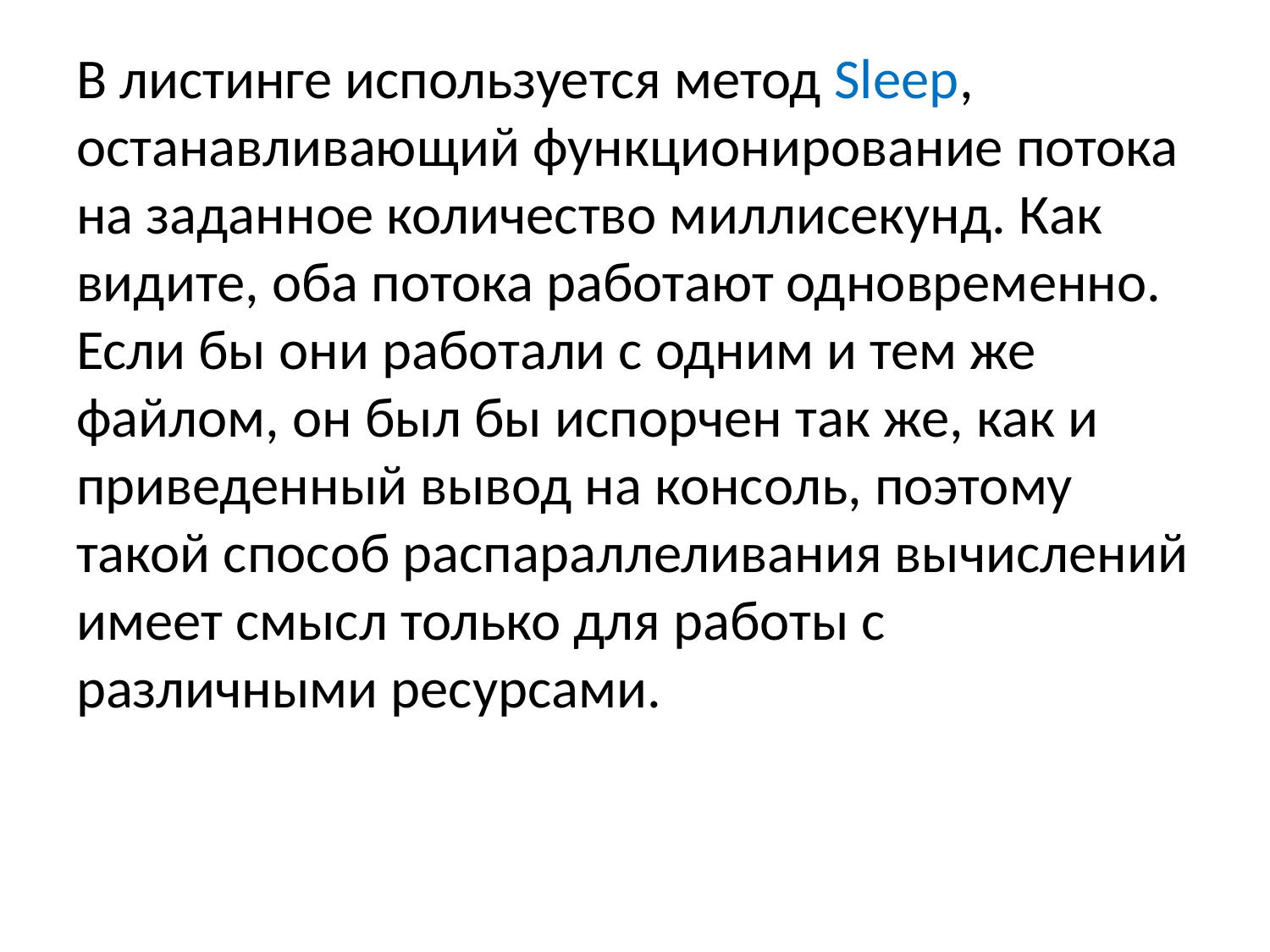

В листинге используется метод Sleep, останавливающий функционирование потока на заданное количество миллисекунд. Как видите, оба потока работают одновременно. Если бы они работали с одним и тем же файлом, он был бы испорчен так же, как и приведенный вывод на консоль, поэтому такой способ распараллеливания вычислений имеет смысл только для работы с различными ресурсами.